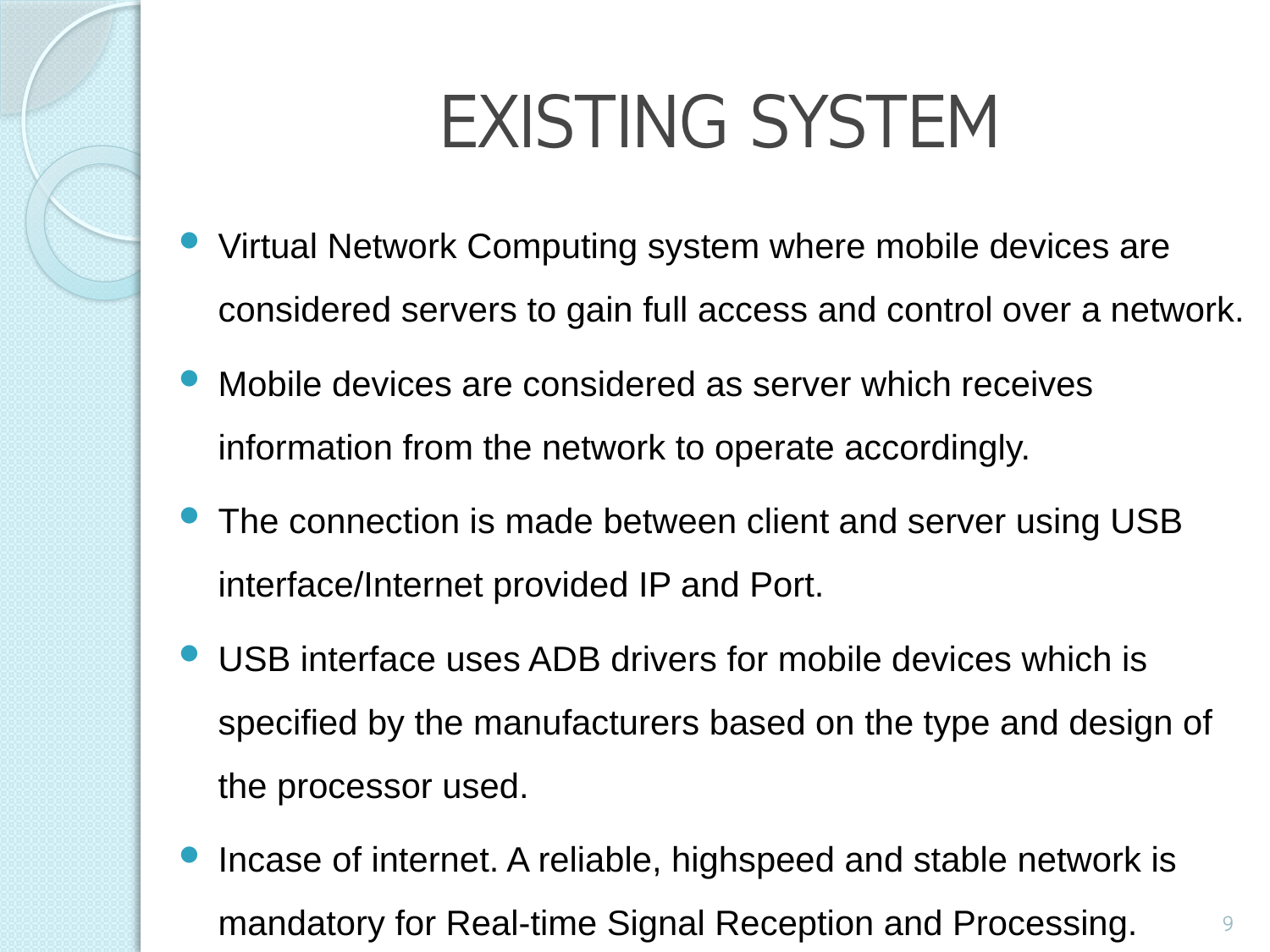

# EXISTING SYSTEM
Virtual Network Computing system where mobile devices are considered servers to gain full access and control over a network.
Mobile devices are considered as server which receives information from the network to operate accordingly.
The connection is made between client and server using USB interface/Internet provided IP and Port.
USB interface uses ADB drivers for mobile devices which is specified by the manufacturers based on the type and design of the processor used.
Incase of internet. A reliable, highspeed and stable network is mandatory for Real-time Signal Reception and Processing.
9